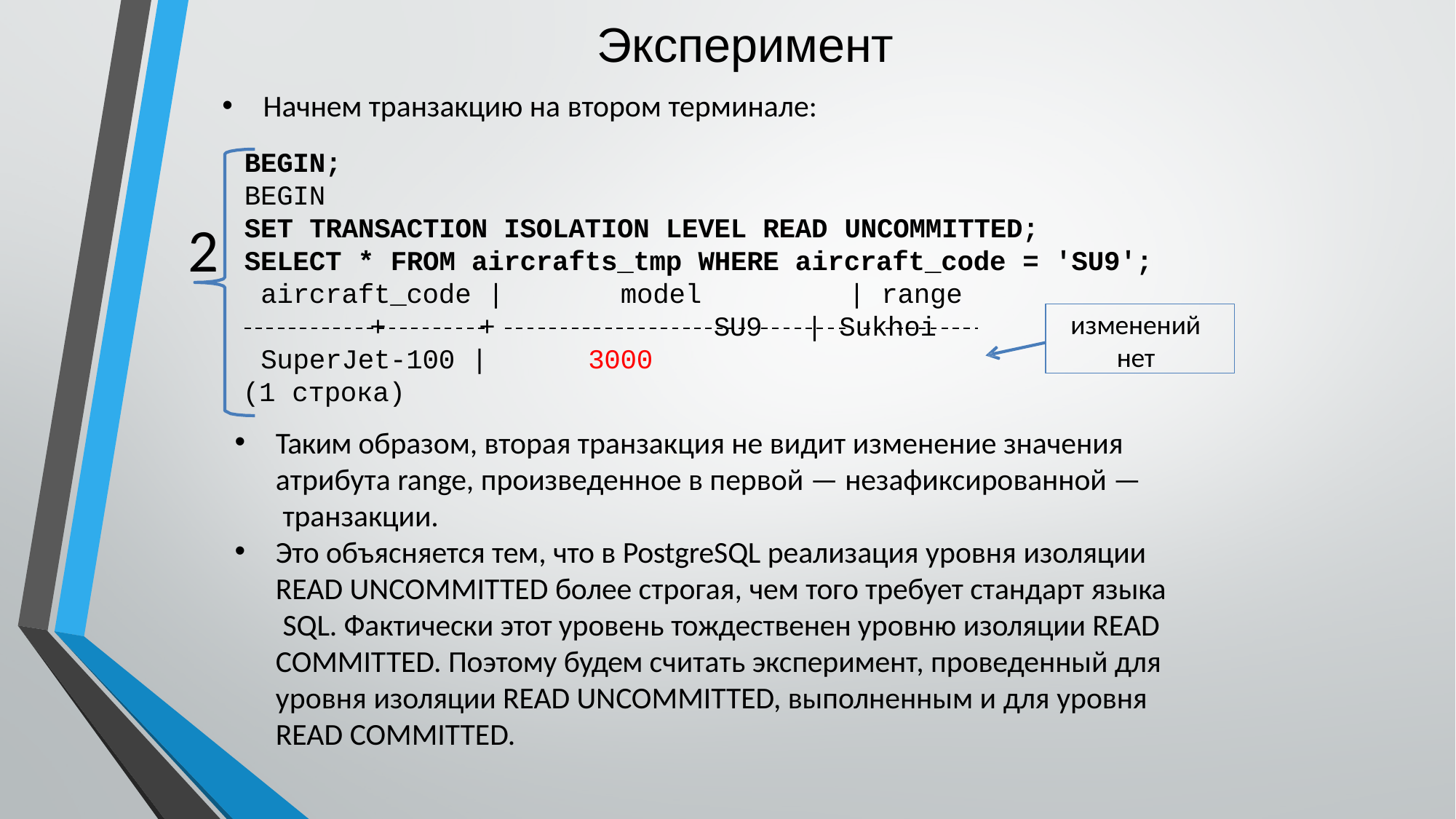

# Эксперимент
Начнем транзакцию на втором терминале:
BEGIN;
BEGIN
SET TRANSACTION ISOLATION LEVEL READ UNCOMMITTED;
SELECT * FROM aircrafts_tmp WHERE aircraft_code = 'SU9';

2
aircraft_code |	model	| range
изменений нет
 	+	+ 		 SU9	| Sukhoi SuperJet-100 |	3000
(1 строка)

Таким образом, вторая транзакция не видит изменение значения  атрибута range, произведенное в первой — незафиксированной —  транзакции.
Это объясняется тем, что в PostgreSQL реализация уровня изоляции  READ UNCOMMITTED более строгая, чем того требует стандарт языка  SQL. Фактически этот уровень тождественен уровню изоляции READ  COMMITTED. Поэтому будем считать эксперимент, проведенный для  уровня изоляции READ UNCOMMITTED, выполненным и для уровня READ COMMITTED.